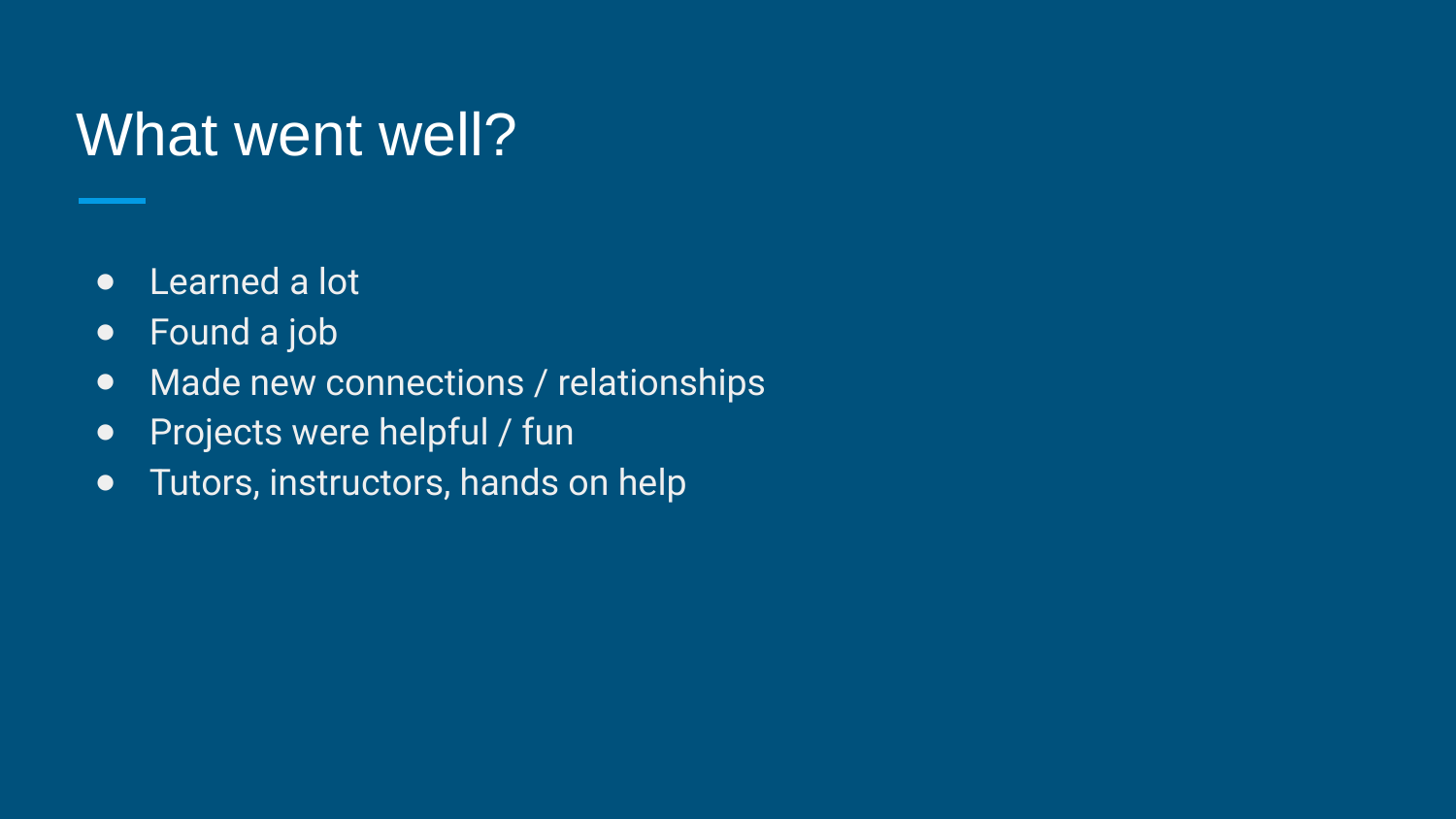

# What went well?
Learned a lot
Found a job
Made new connections / relationships
Projects were helpful / fun
Tutors, instructors, hands on help